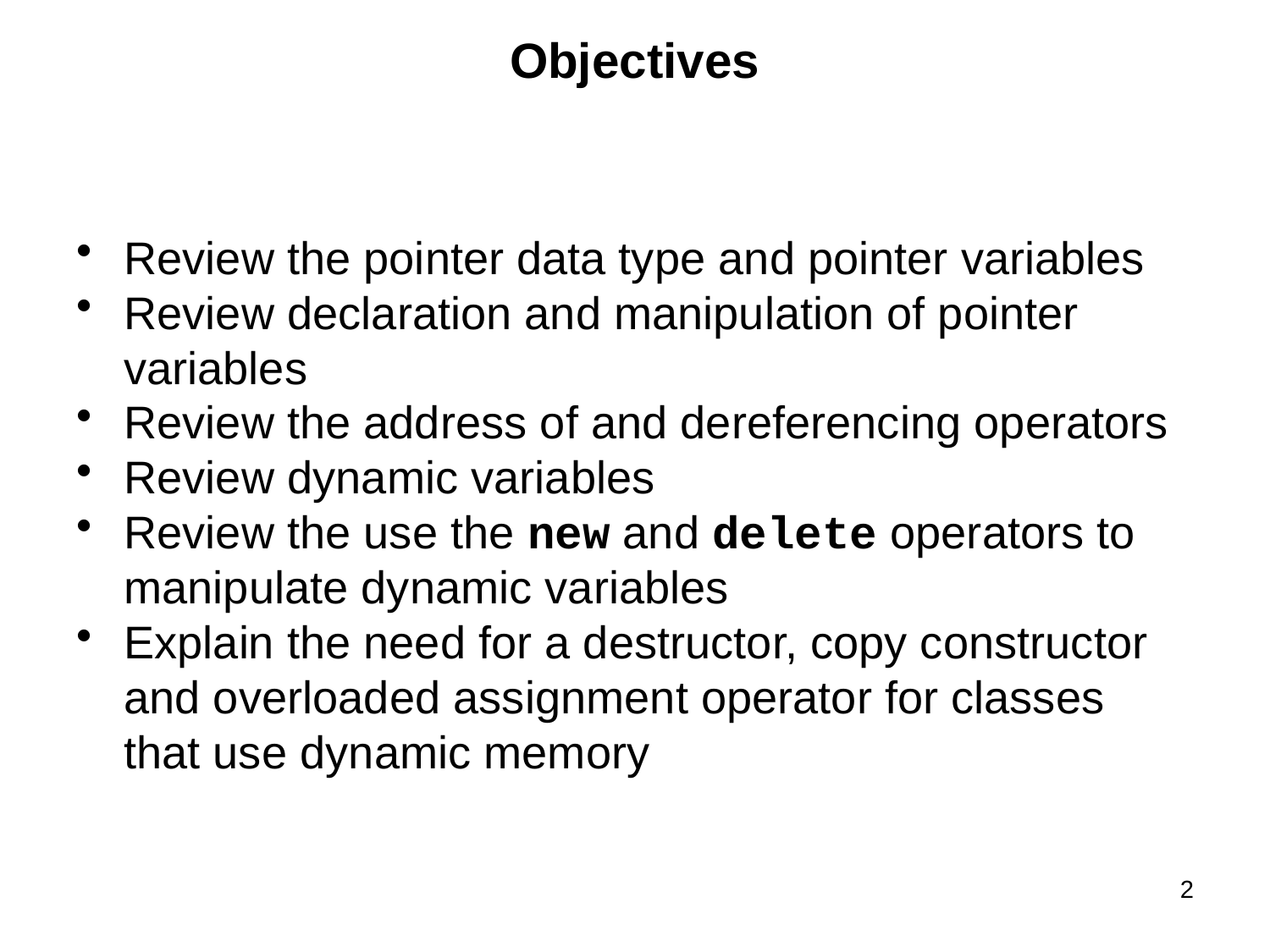

# Objectives
Review the pointer data type and pointer variables
Review declaration and manipulation of pointer variables
Review the address of and dereferencing operators
Review dynamic variables
Review the use the new and delete operators to manipulate dynamic variables
Explain the need for a destructor, copy constructor and overloaded assignment operator for classes that use dynamic memory
2